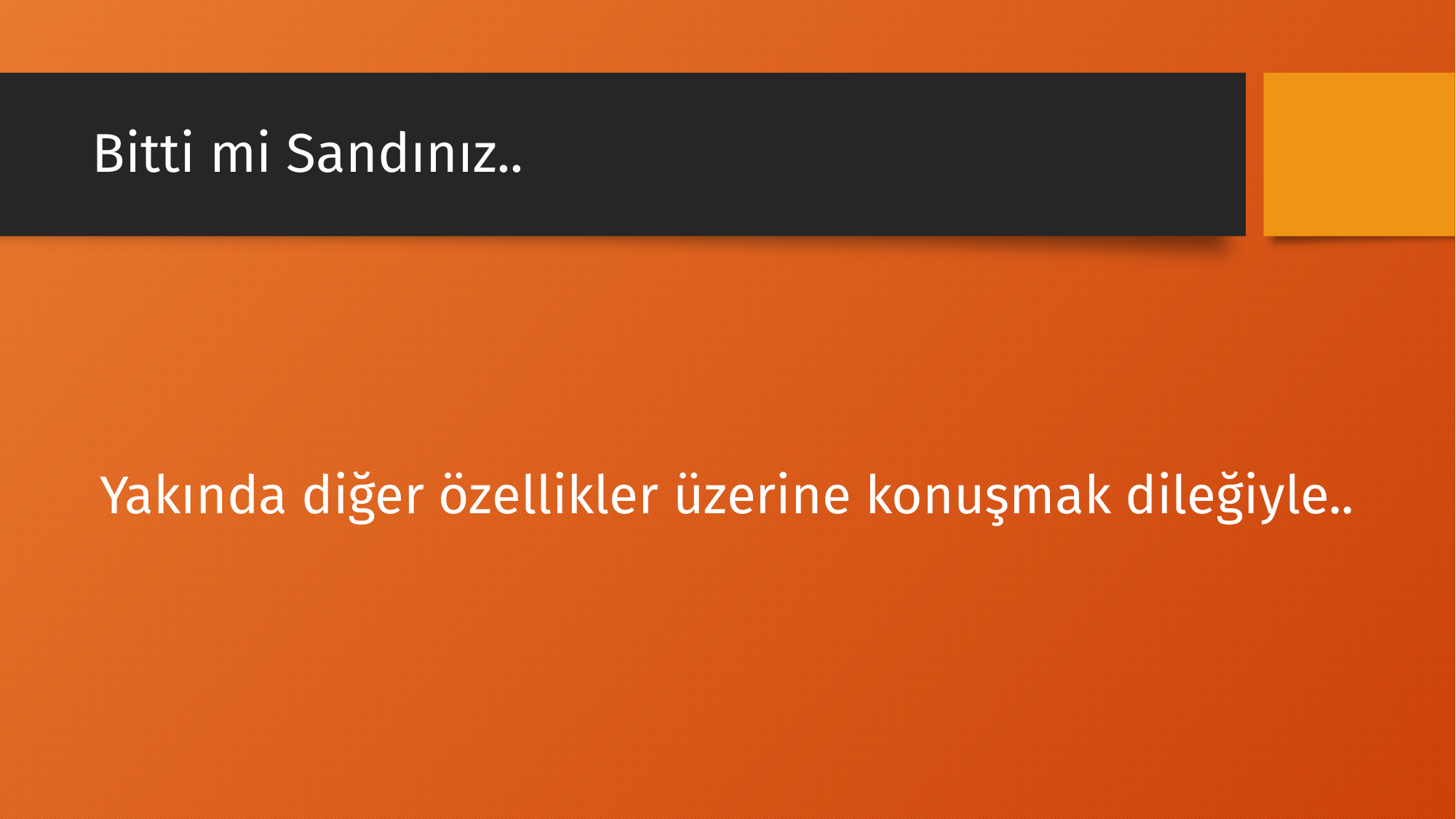

# Bitti mi Sandınız..
Yakında diğer özellikler üzerine konuşmak dileğiyle..